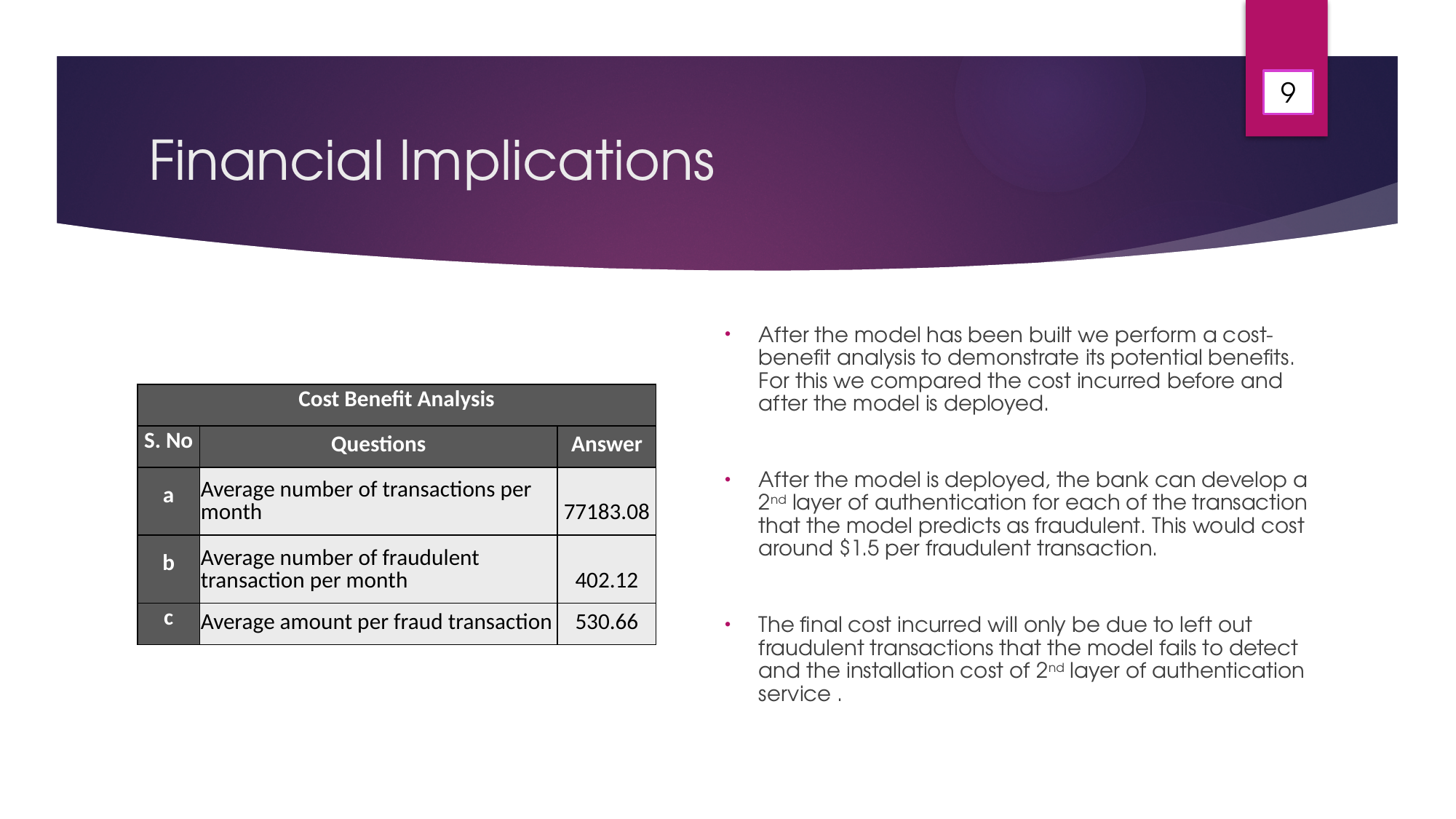

9
# Financial Implications
After the model has been built we perform a cost-benefit analysis to demonstrate its potential benefits. For this we compared the cost incurred before and after the model is deployed.

After the model is deployed, the bank can develop a 2nd layer of authentication for each of the transaction that the model predicts as fraudulent. This would cost around $1.5 per fraudulent transaction.

The final cost incurred will only be due to left out fraudulent transactions that the model fails to detect and the installation cost of 2nd layer of authentication service .
| Cost Benefit Analysis |  |  |
| --- | --- | --- |
| S. No | Questions | Answer |
| a | Average number of transactions per month | 77183.08 |
| b | Average number of fraudulent transaction per month | 402.12 |
| c | Average amount per fraud transaction | 530.66 |